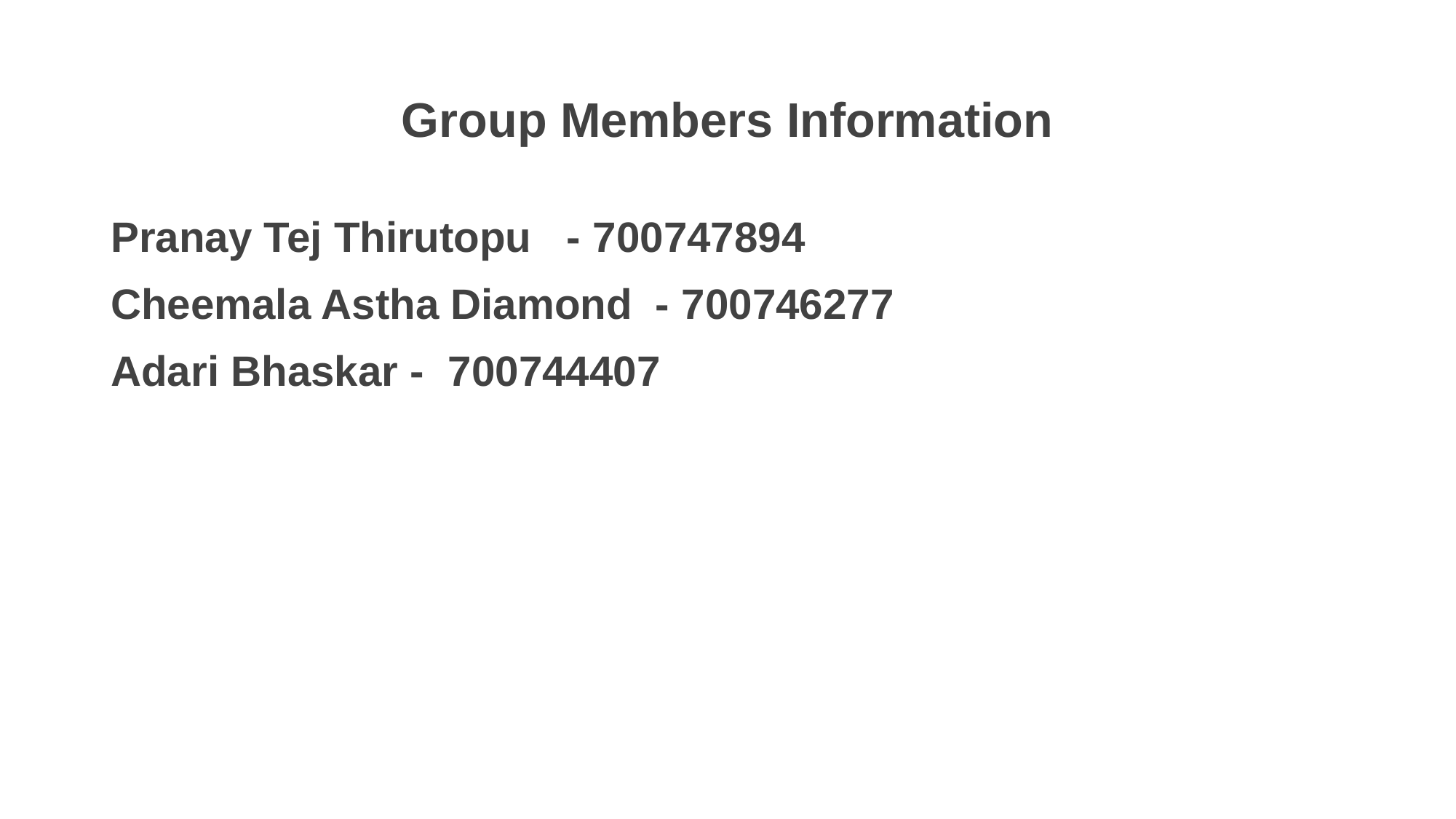

# Group Members Information
Pranay Tej Thirutopu   - 700747894
Cheemala Astha Diamond  - 700746277
Adari Bhaskar -  700744407